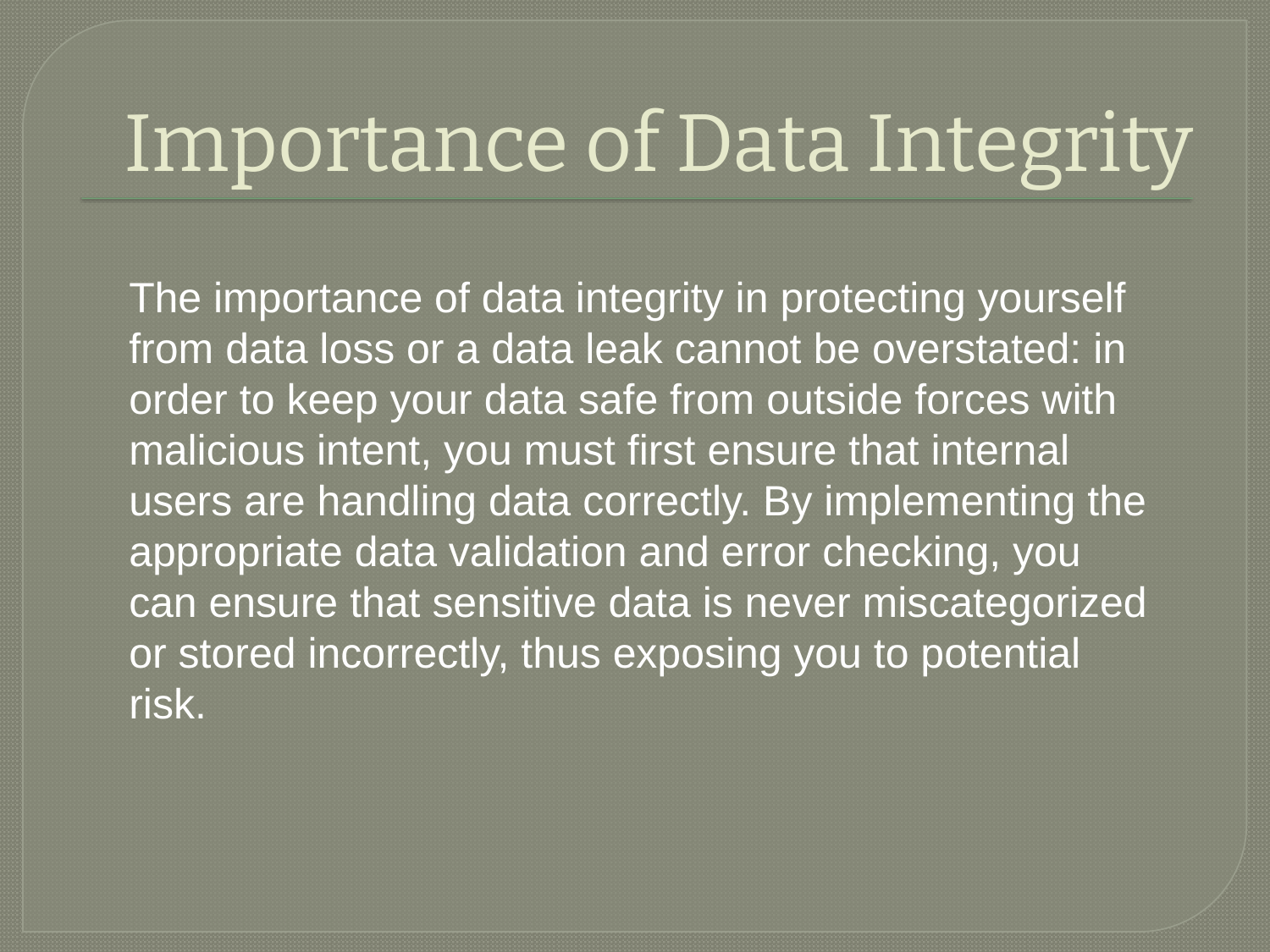

# Importance of Data Integrity
The importance of data integrity in protecting yourself from data loss or a data leak cannot be overstated: in order to keep your data safe from outside forces with malicious intent, you must first ensure that internal users are handling data correctly. By implementing the appropriate data validation and error checking, you can ensure that sensitive data is never miscategorized or stored incorrectly, thus exposing you to potential risk.